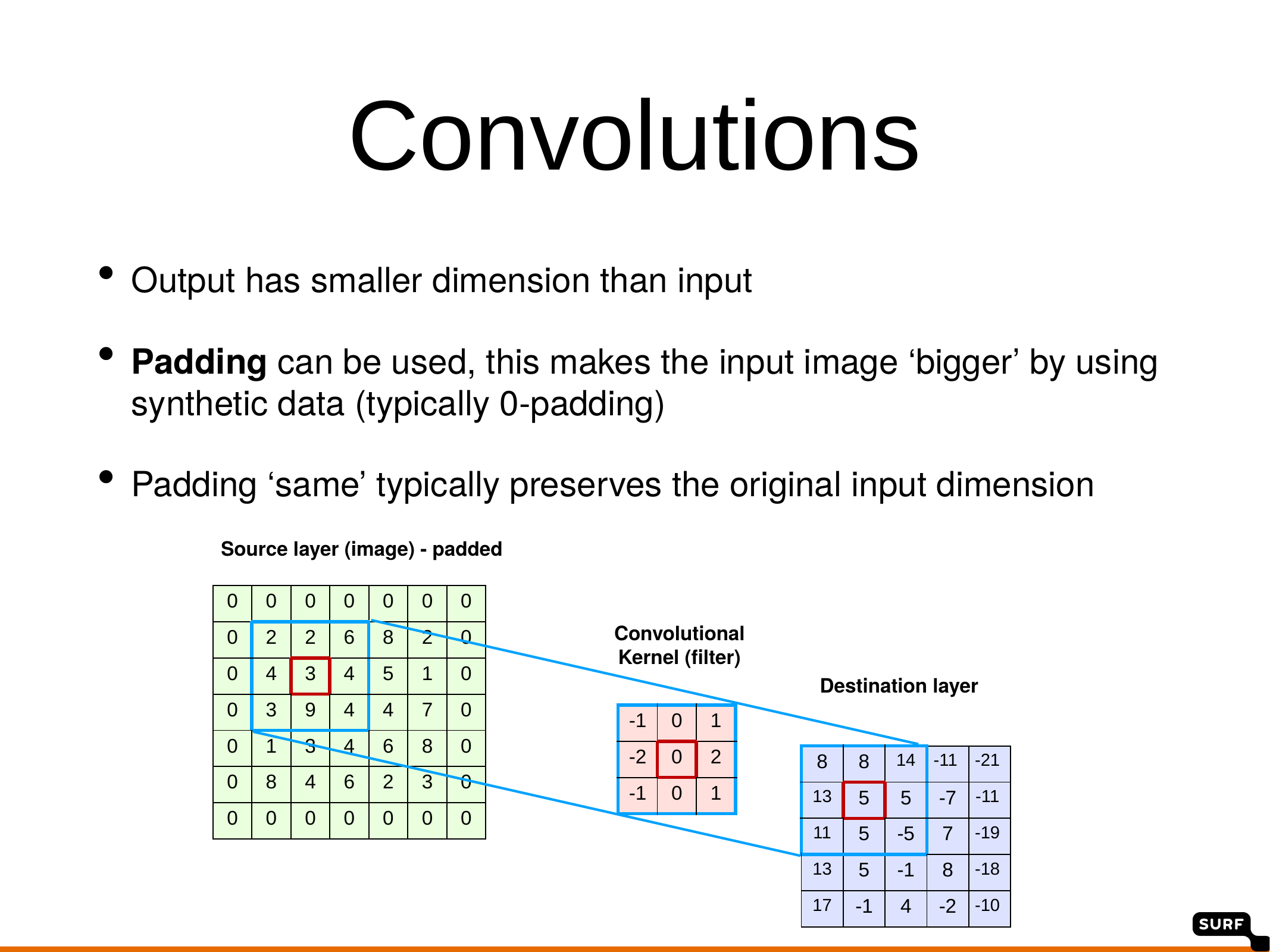

Convolutions

Output has smaller dimension than input
Padding can be used, this makes the input image ‘bigger’ by using synthetic data (typically 0-padding)
Padding ‘same’ typically preserves the original input dimension
Source layer (image) - padded
| 0 | 0 | 0 | 0 | 0 | 0 | 0 |
| --- | --- | --- | --- | --- | --- | --- |
| 0 | 2 | 2 | 6 | 8 | 2 | 0 |
| 0 | 4 | 3 | 4 | 5 | 1 | 0 |
| 0 | 3 | 9 | 4 | 4 | 7 | 0 |
| 0 | 1 | 3 | 4 | 6 | 8 | 0 |
| 0 | 8 | 4 | 6 | 2 | 3 | 0 |
| 0 | 0 | 0 | 0 | 0 | 0 | 0 |
Convolutional
Kernel (filter)
Destination layer
| -1 | 0 | 1 |
| --- | --- | --- |
| -2 | 0 | 2 |
| -1 | 0 | 1 |
| 8 | 8 | 14 | -11 | -21 |
| --- | --- | --- | --- | --- |
| 13 | 5 | 5 | -7 | -11 |
| 11 | 5 | -5 | 7 | -19 |
| 13 | 5 | -1 | 8 | -18 |
| 17 | -1 | 4 | -2 | -10 |